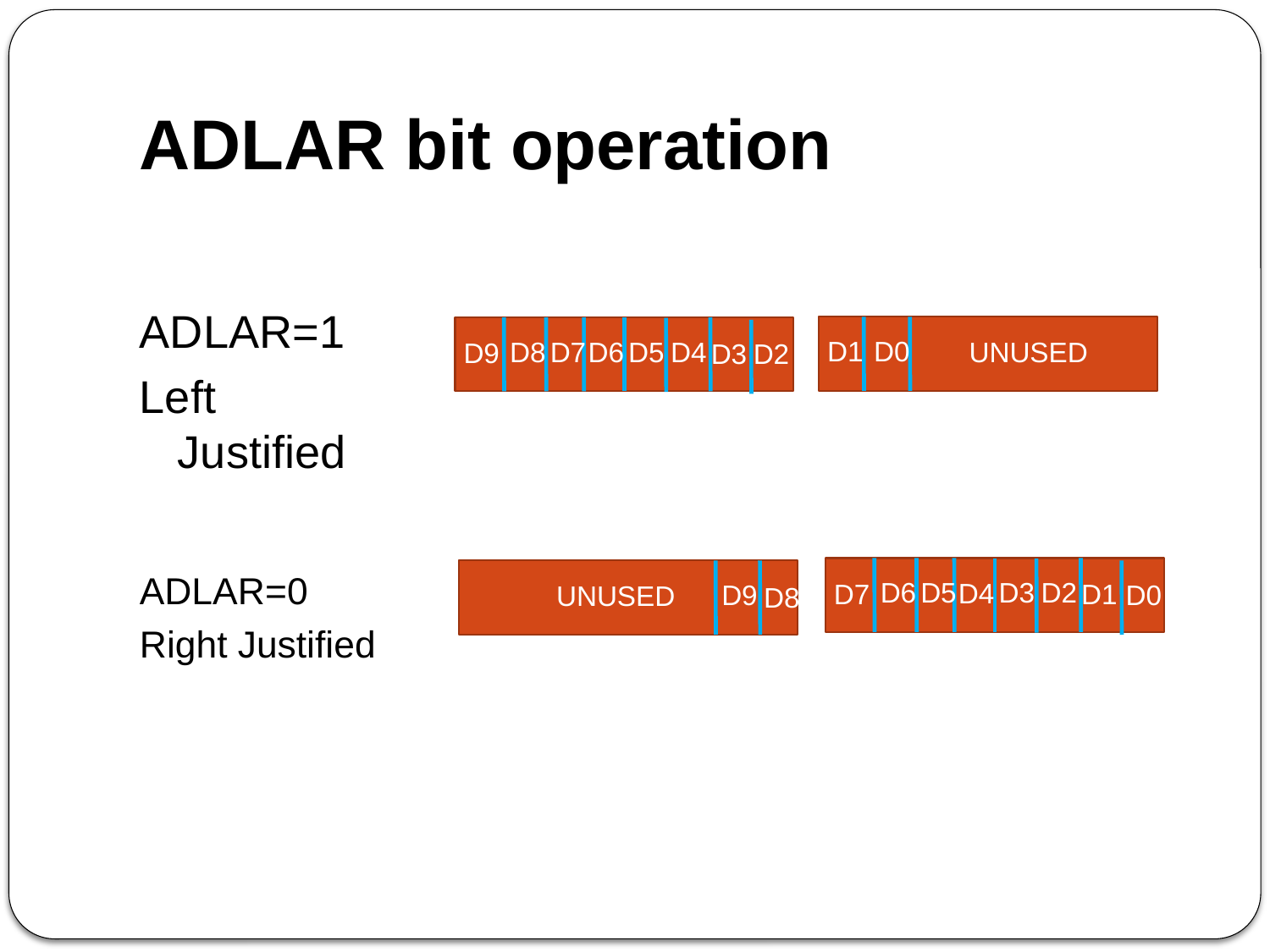

# ADLAR bit operation
ADLAR=1
Left Justified

D1
D0
D8
D7
D5
D4
UNUSED
D6
D9
D3
D2

ADLAR=0
Right Justified
D6
D5
D3
D2
D4
D7
D1
D9
D0
UNUSED
D8